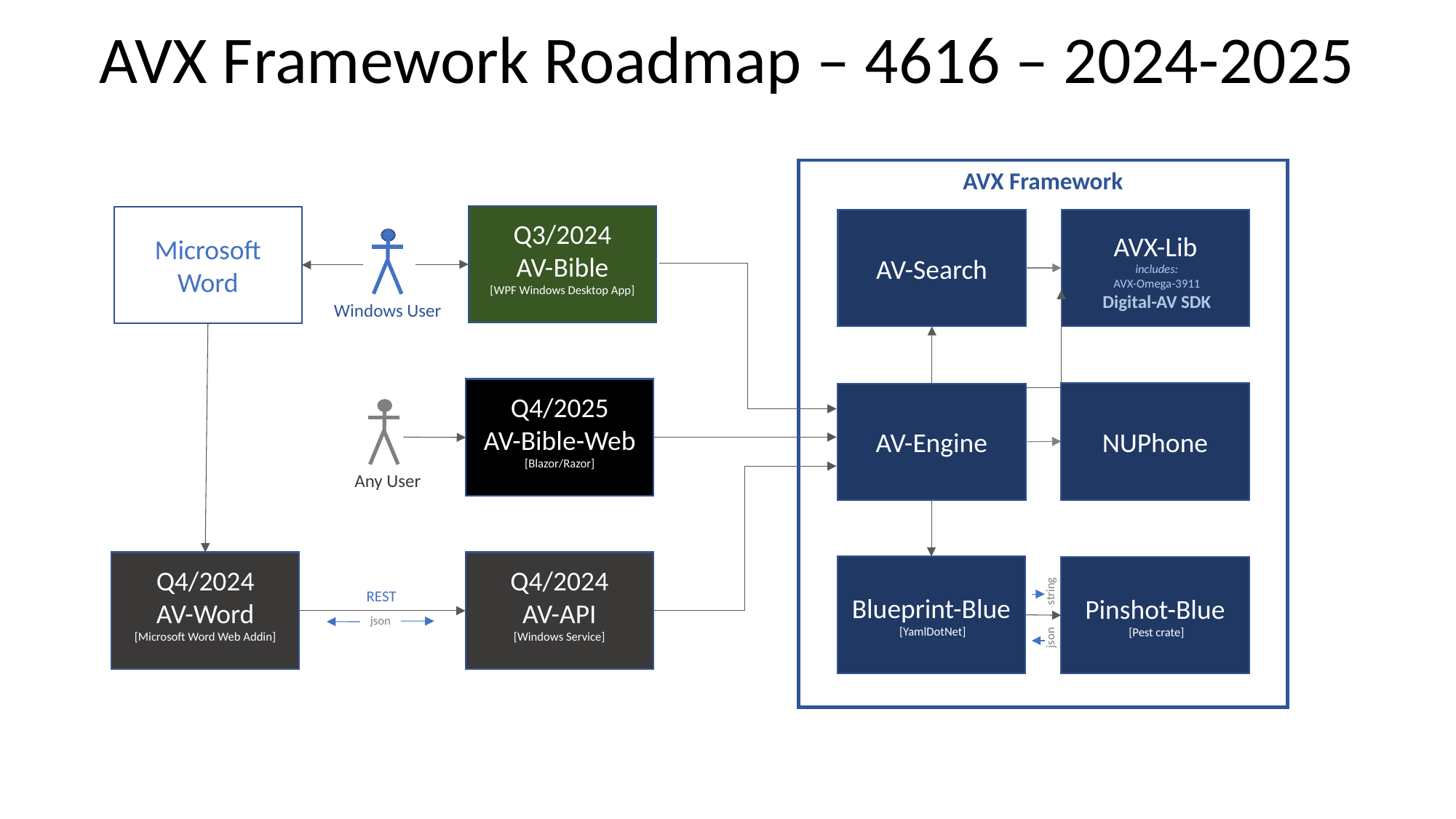

# AVX Framework Roadmap – 4616 – 2024-2025
AVX Framework
AV-Search
AVX-Lib
includes:
AVX-Omega-3911
Digital-AV SDK
NUPhone
AV-Engine
string
json
Blueprint-Blue
 [YamlDotNet]
Pinshot-Blue
 [Pest crate]
Q3/2024
AV-Bible
[WPF Windows Desktop App]

Microsoft Word

Windows User
Q4/2025
AV-Bible-Web
[Blazor/Razor]

Any User
Q4/2024
AV-Word
[Microsoft Word Web Addin]

Q4/2024
AV-API
[Windows Service]

REST
json